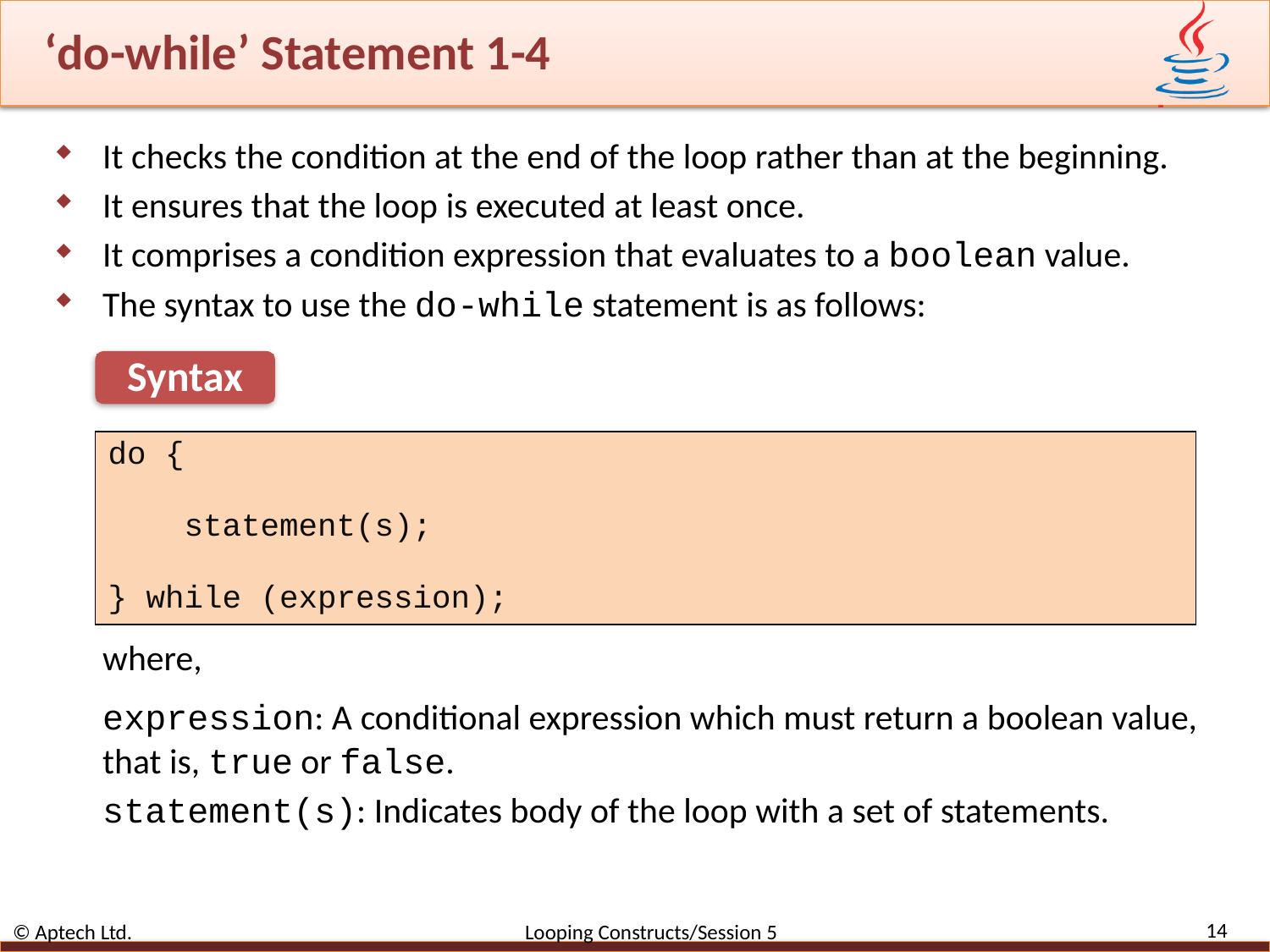

# ‘do-while’ Statement 1-4
It checks the condition at the end of the loop rather than at the beginning.
It ensures that the loop is executed at least once.
It comprises a condition expression that evaluates to a boolean value.
The syntax to use the do-while statement is as follows:

	where,
	expression: A conditional expression which must return a boolean value, that is, true or false.
	statement(s): Indicates body of the loop with a set of statements.

Syntax
| do { statement(s); } while (expression); |
| --- |
14
© Aptech Ltd.                                                                                 Looping Constructs/Session 5